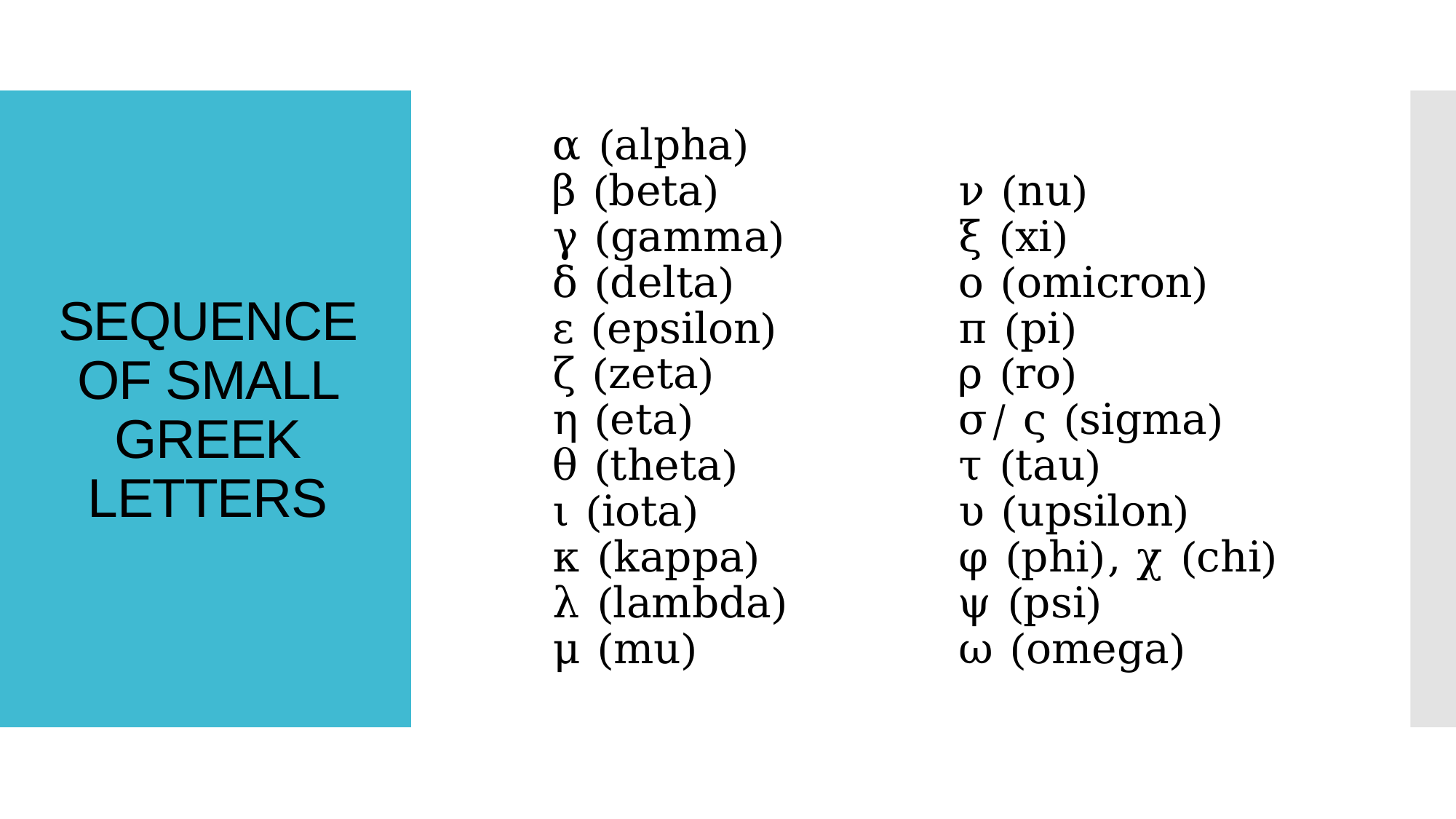

α (alpha)
β (beta)
γ (gamma)
δ (delta)
ε (epsilon)
ζ (zeta)
η (eta)
θ (theta)
ι (iota)
κ (kappa)
λ (lambda)
μ (mu)

ν (nu)
ξ (xi)
ο (omicron)
π (pi)
ρ (ro)
σ/ ς (sigma)
τ (tau)
υ (upsilon)
φ (phi), χ (chi)
ψ (psi)
ω (omega)
# SEQUENCE OF SMALL GREEK LETTERS